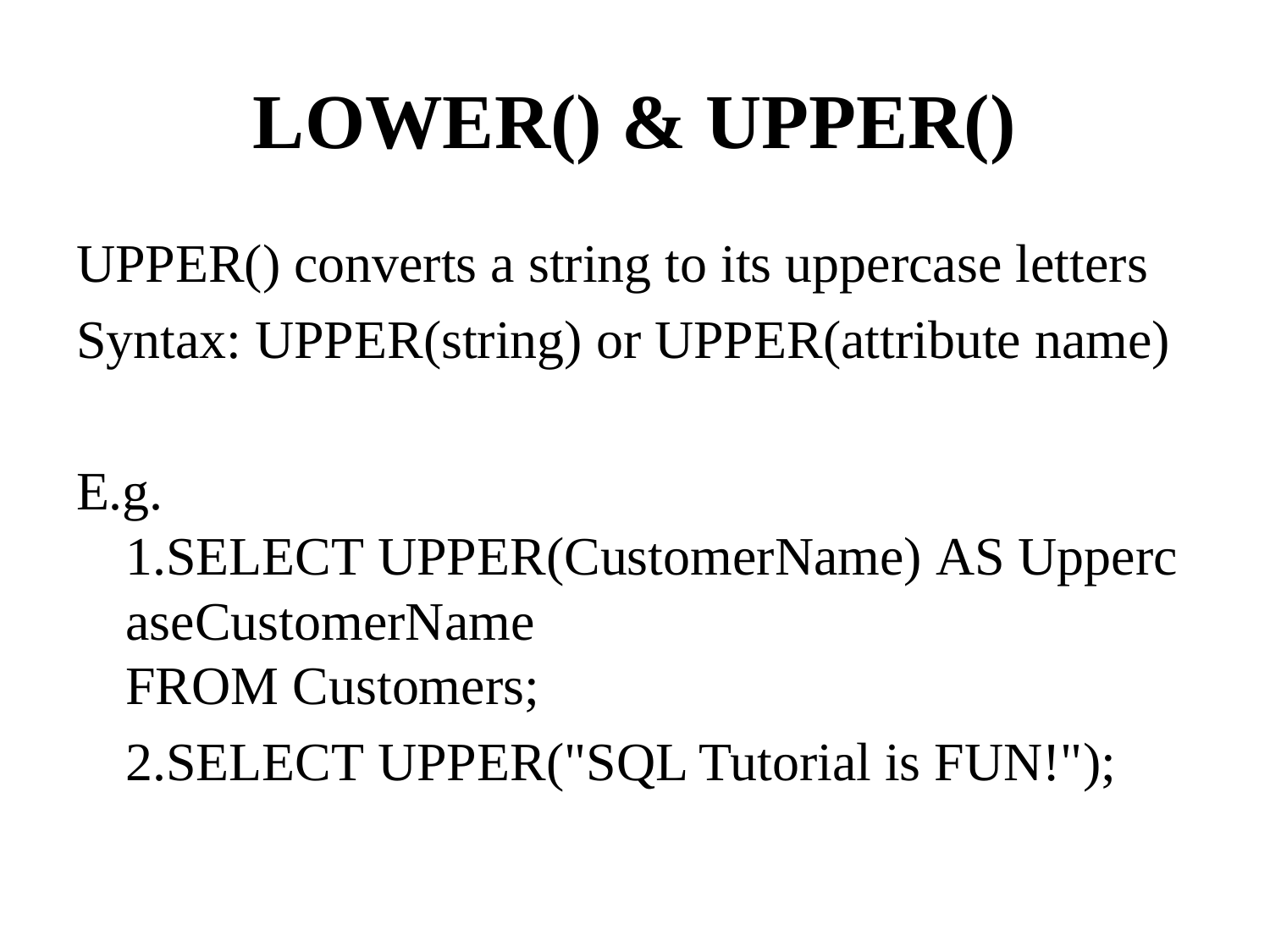

# LOWER() & UPPER()
UPPER() converts a string to its uppercase letters
Syntax: UPPER(string) or UPPER(attribute name)

E.g. 1.SELECT UPPER(CustomerName) AS UppercaseCustomerName
FROM Customers;
	2.SELECT UPPER("SQL Tutorial is FUN!");